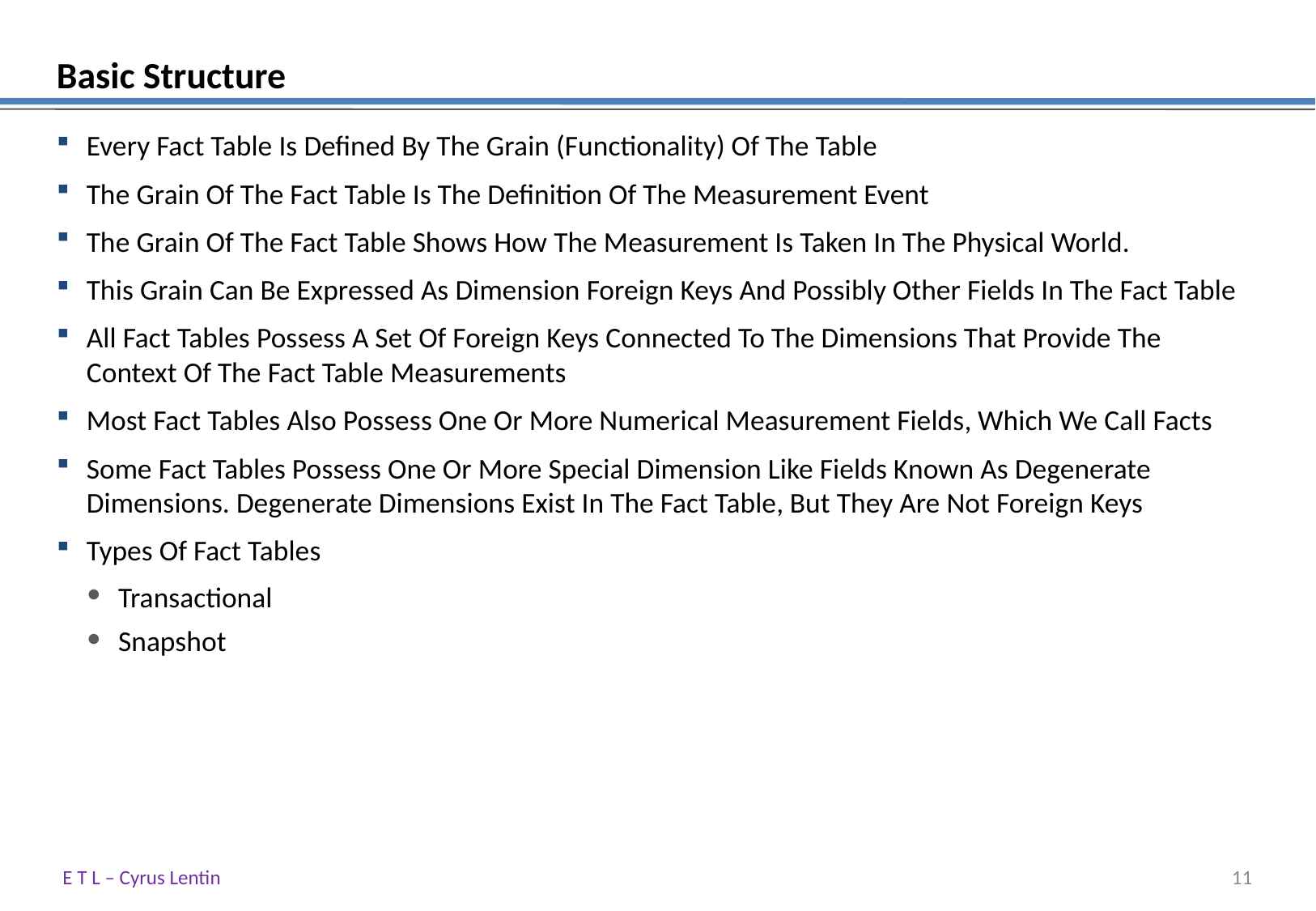

# Basic Structure
Every Fact Table Is Defined By The Grain (Functionality) Of The Table
The Grain Of The Fact Table Is The Definition Of The Measurement Event
The Grain Of The Fact Table Shows How The Measurement Is Taken In The Physical World.
This Grain Can Be Expressed As Dimension Foreign Keys And Possibly Other Fields In The Fact Table
All Fact Tables Possess A Set Of Foreign Keys Connected To The Dimensions That Provide The Context Of The Fact Table Measurements
Most Fact Tables Also Possess One Or More Numerical Measurement Fields, Which We Call Facts
Some Fact Tables Possess One Or More Special Dimension Like Fields Known As Degenerate Dimensions. Degenerate Dimensions Exist In The Fact Table, But They Are Not Foreign Keys
Types Of Fact Tables
Transactional
Snapshot

E T L – Cyrus Lentin
11